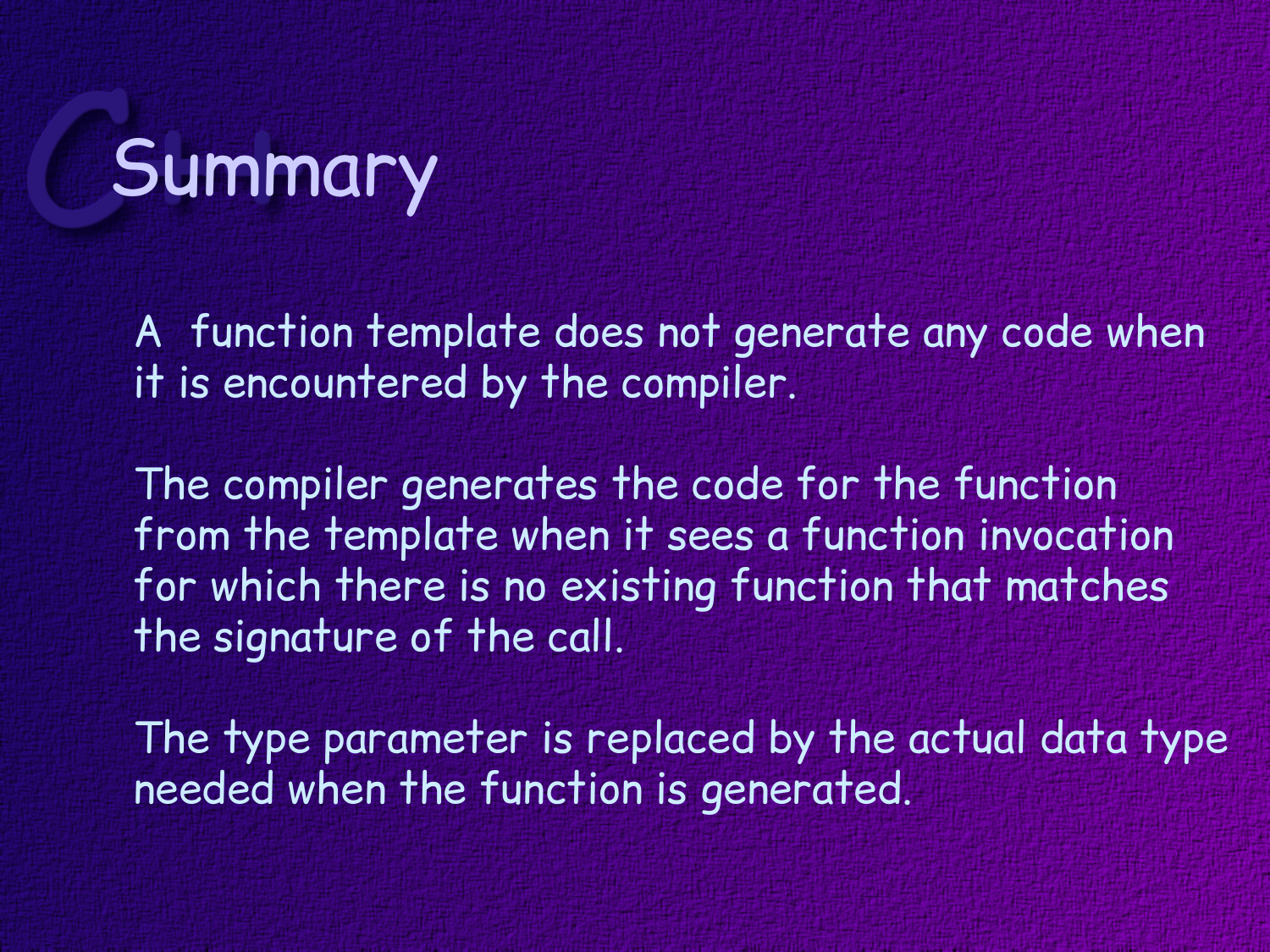

# Summary
A  function template does not generate any code when
it is encountered by the compiler.

The compiler generates the code for the function
from the template when it sees a function invocation
for which there is no existing function that matches
the signature of the call.

The type parameter is replaced by the actual data type
needed when the function is generated.